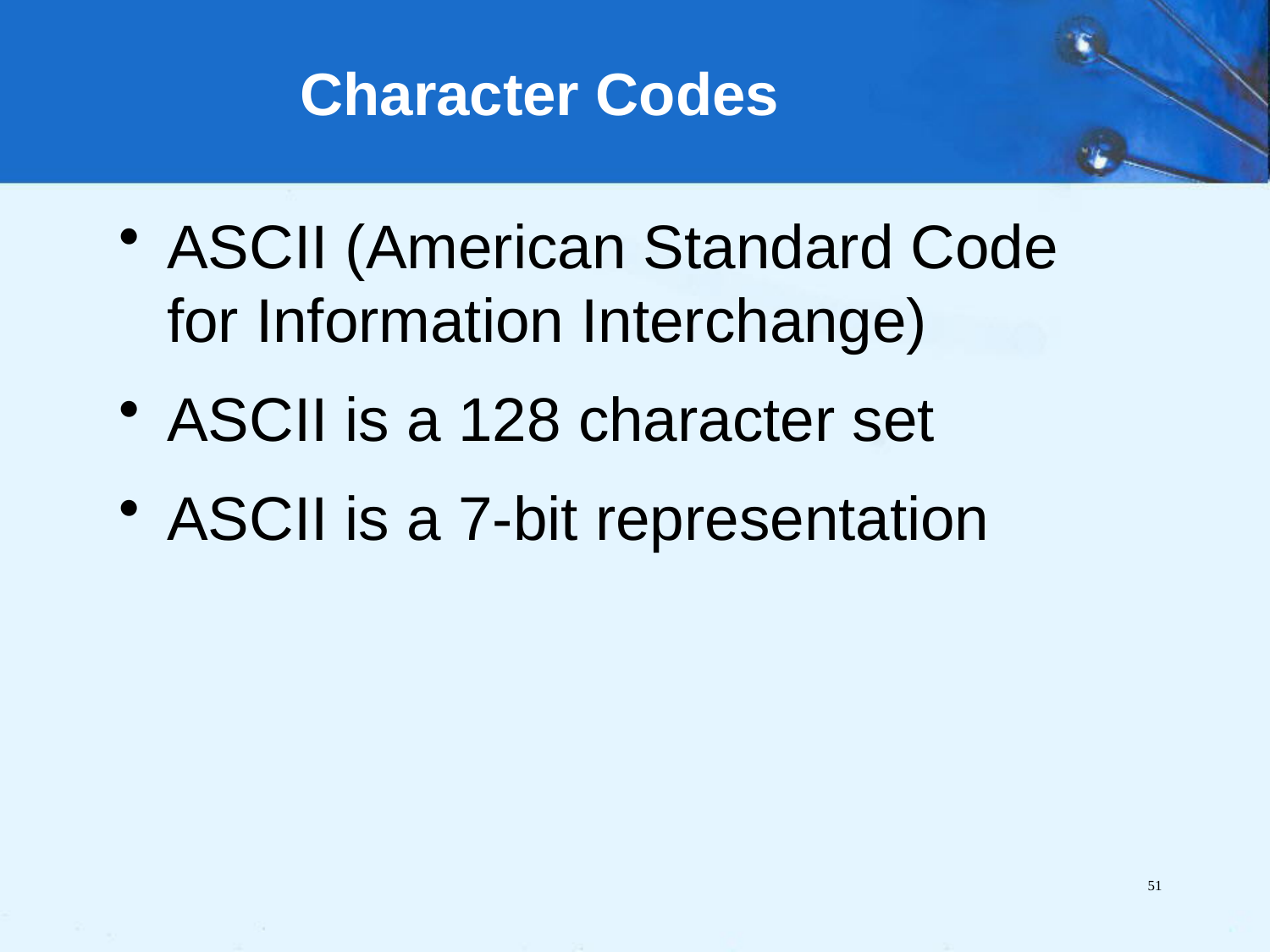

Character Codes
ASCII (American Standard Code for Information Interchange)
ASCII is a 128 character set
ASCII is a 7-bit representation
51